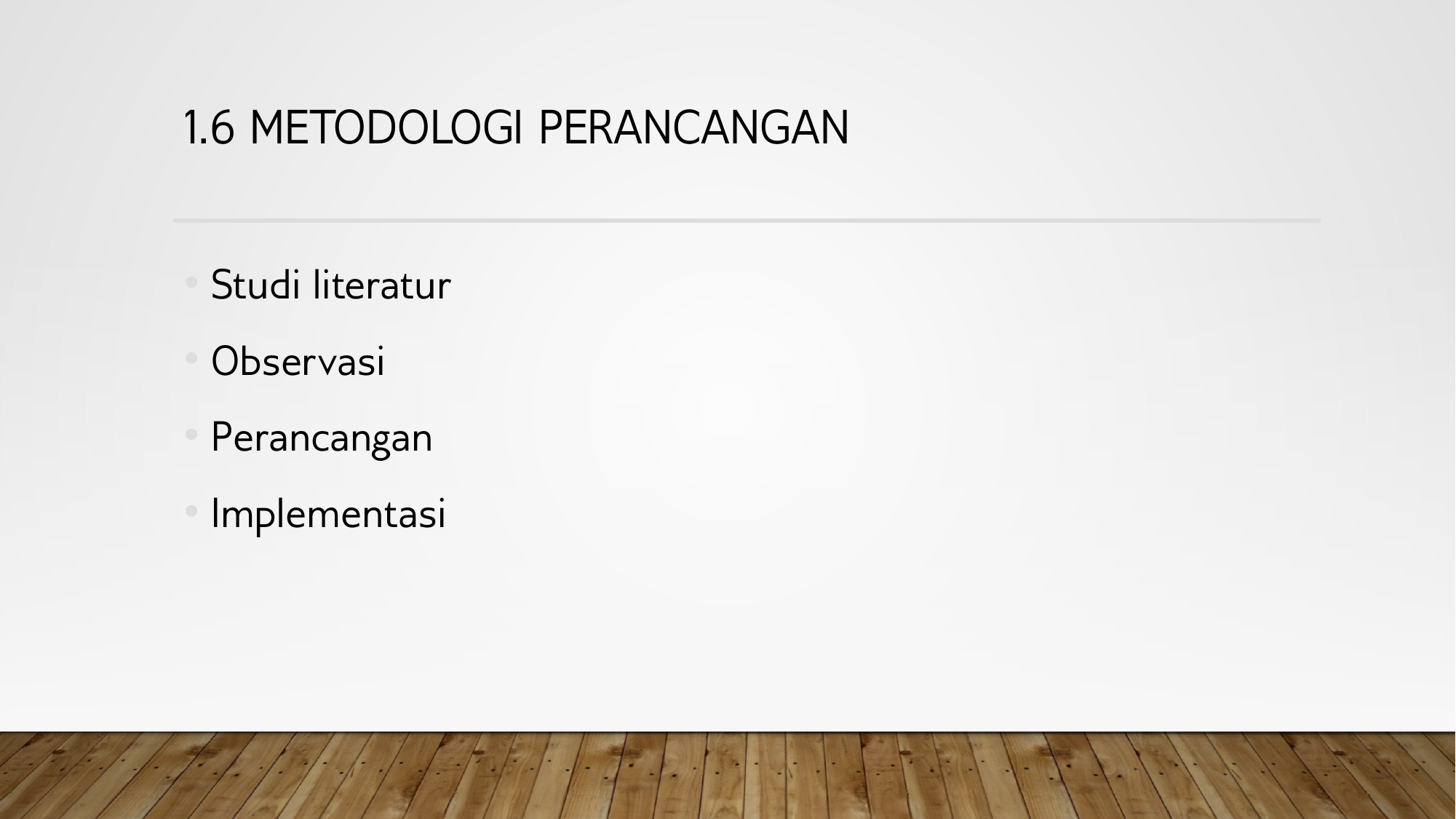

# 1.6 Metodologi Perancangan
Studi literatur
Observasi
Perancangan
Implementasi